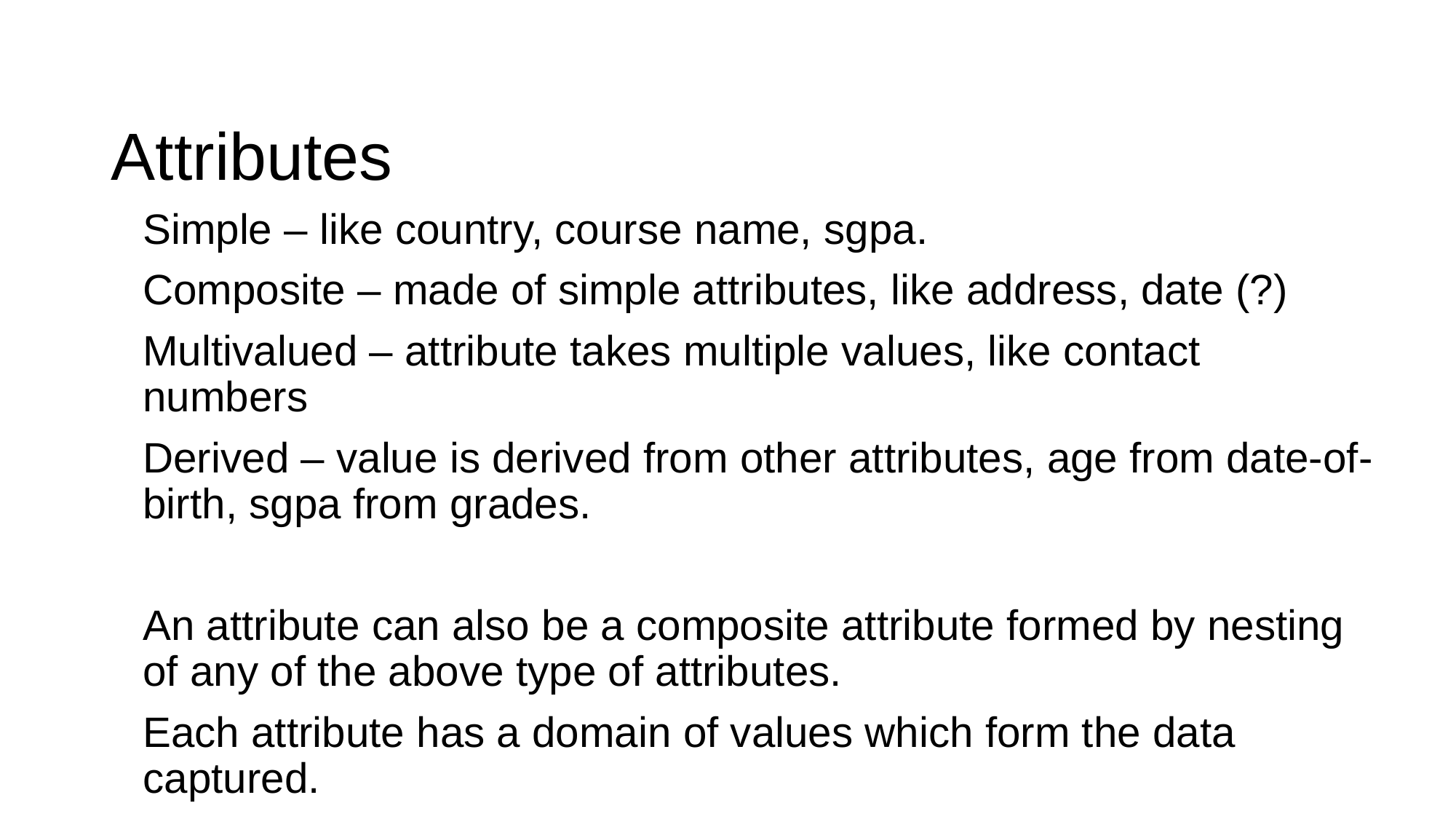

# Attributes
Simple – like country, course name, sgpa.
Composite – made of simple attributes, like address, date (?)
Multivalued – attribute takes multiple values, like contact numbers
Derived – value is derived from other attributes, age from date-of-birth, sgpa from grades.

An attribute can also be a composite attribute formed by nesting of any of the above type of attributes.
Each attribute has a domain of values which form the data captured.